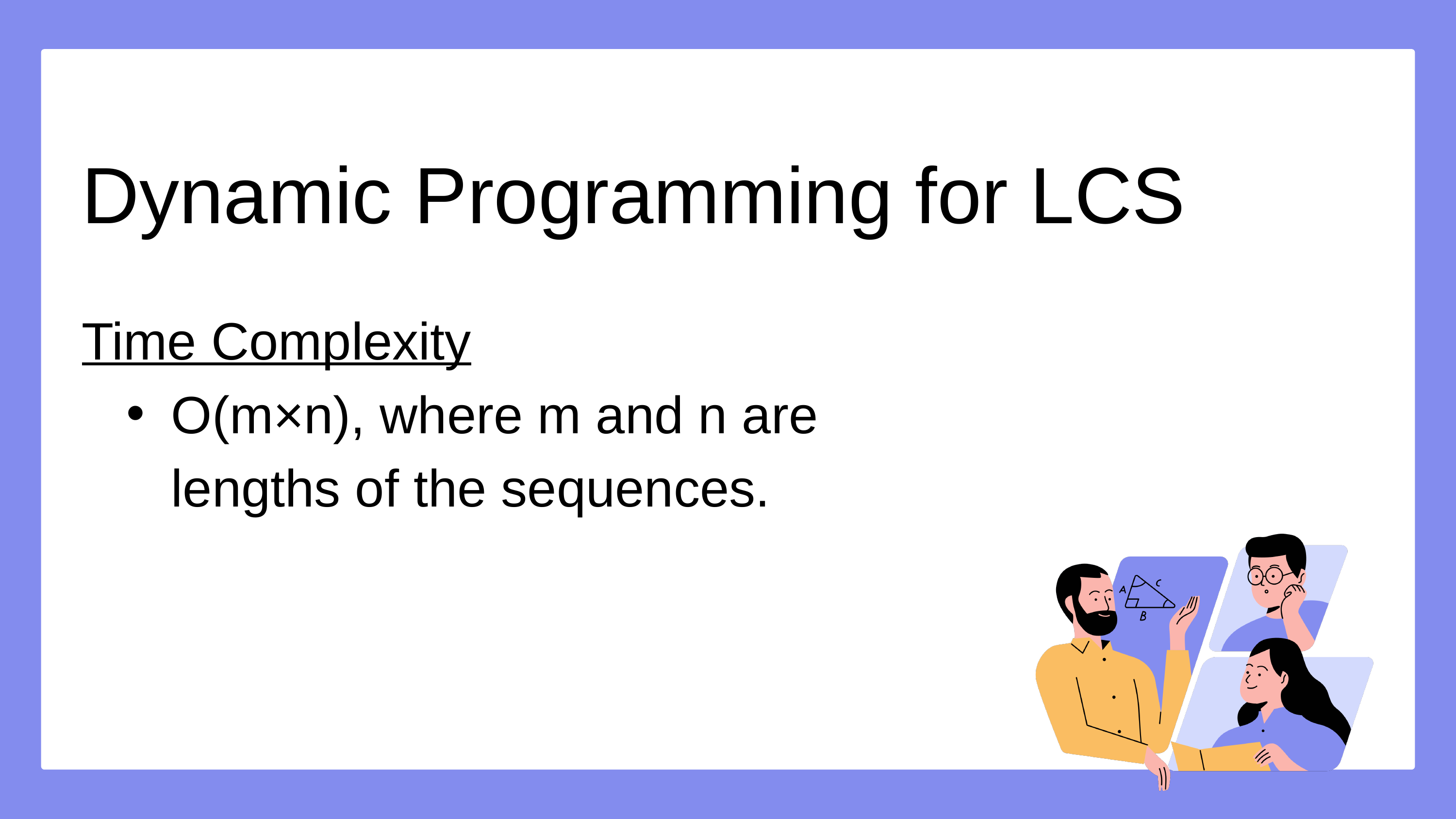

Dynamic Programming for LCS
Time Complexity
O(m×n), where m and n are lengths of the sequences.